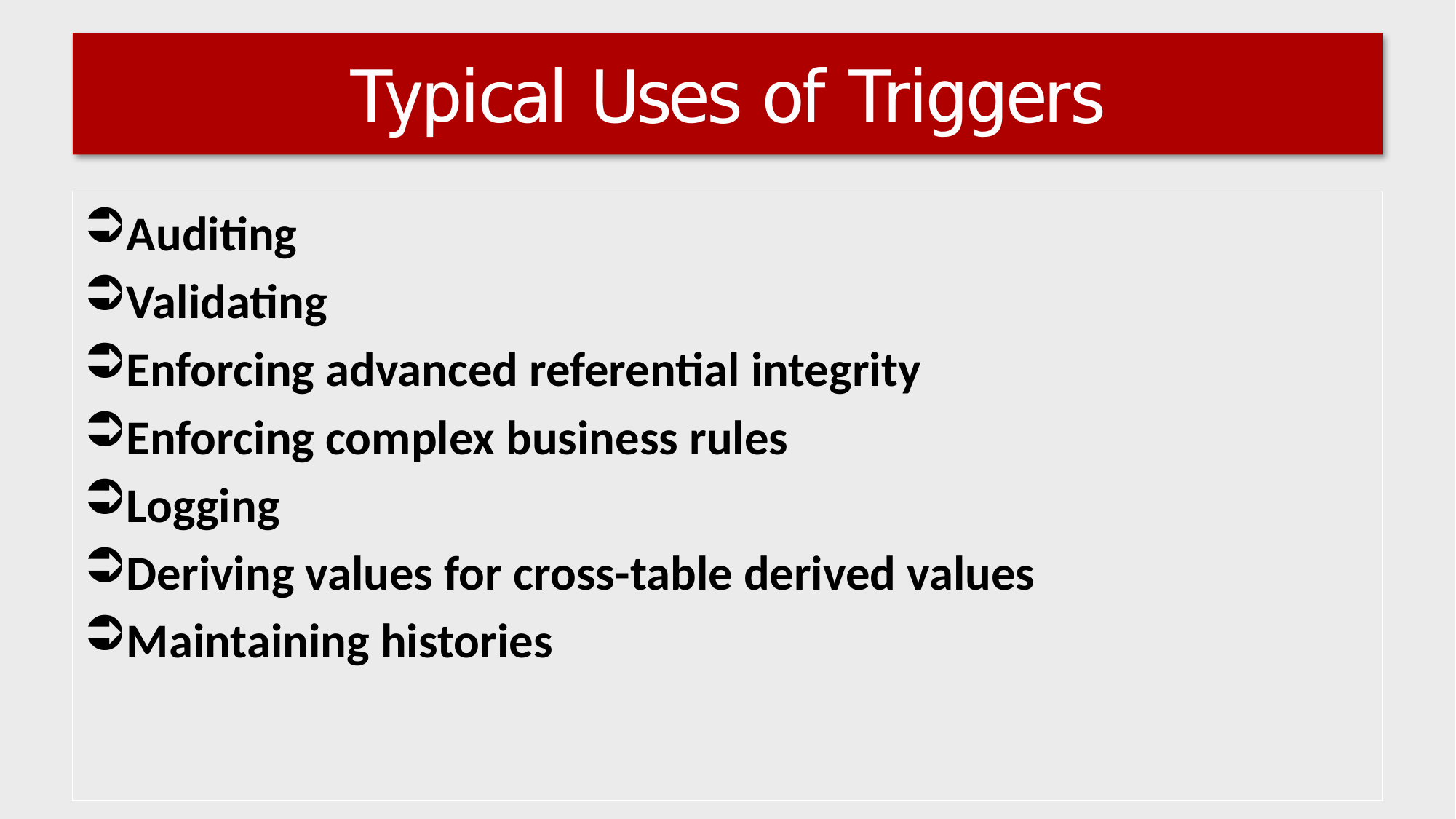

# Typical Uses of Triggers
Auditing
Validating
Enforcing advanced referential integrity
Enforcing complex business rules
Logging
Deriving values for cross-table derived values
Maintaining histories